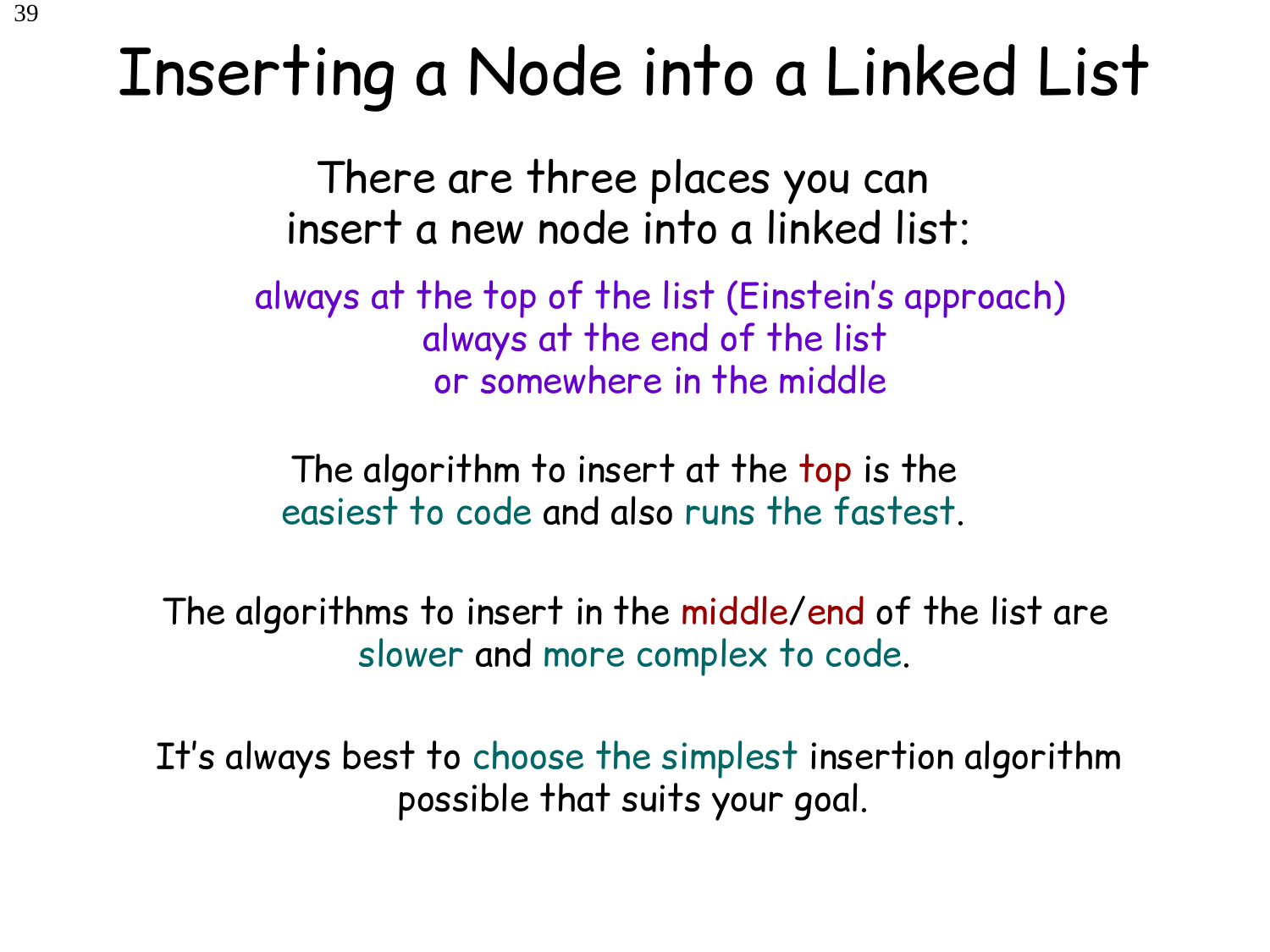

# Inserting a Node into a Linked List
39
There are three places you can
insert a new node into a linked list:

always at the top of the list (Einstein’s approach)
always at the end of the list
or somewhere in the middle
The algorithm to insert at the top is the
easiest to code and also runs the fastest.

The algorithms to insert in the middle/end of the list are slower and more complex to code.
It’s always best to choose the simplest insertion algorithm possible that suits your goal.